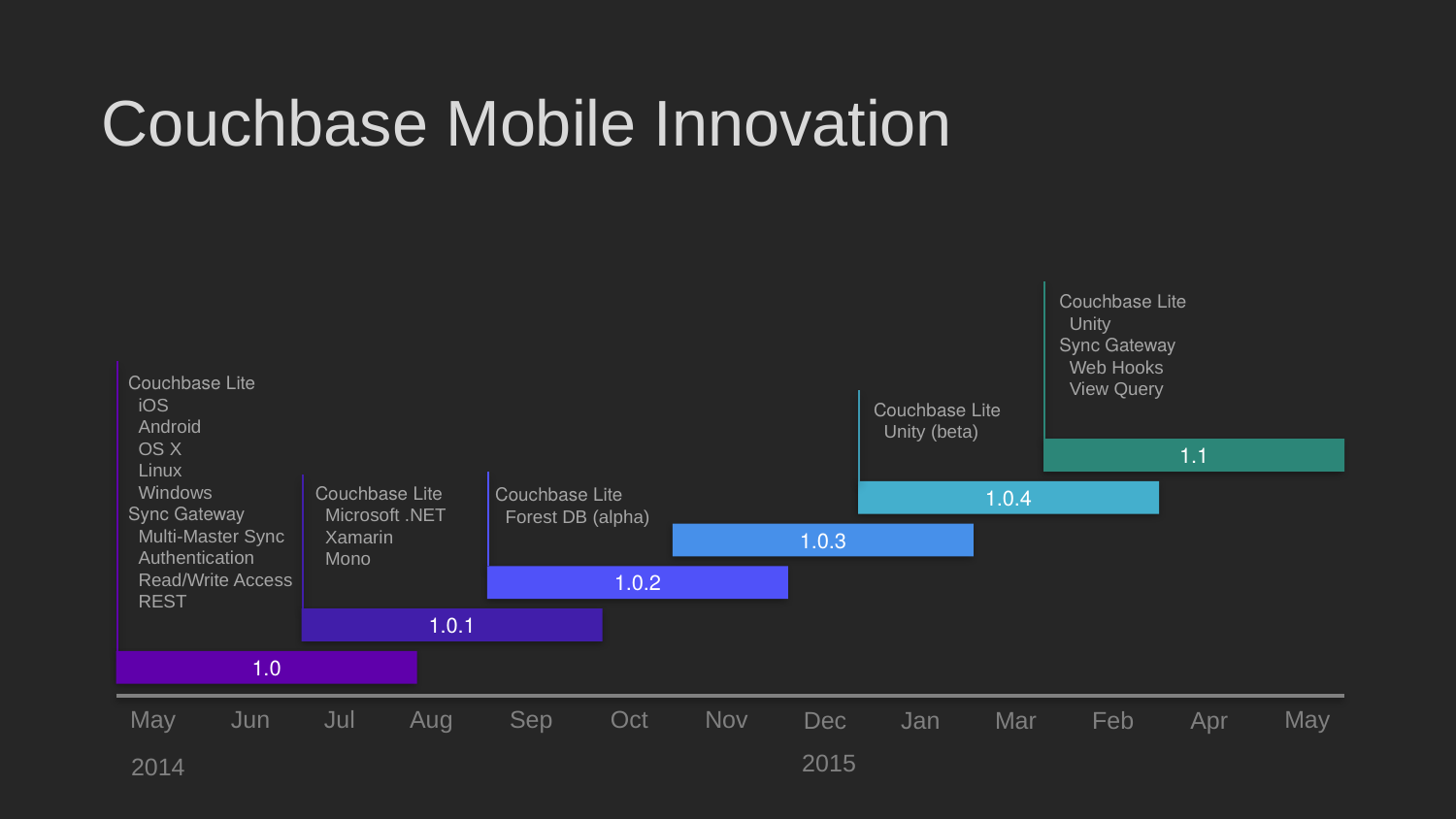

# Couchbase Mobile Innovation
Couchbase Lite
  Unity
Sync Gateway
  Web Hooks
  View Query
Couchbase Lite
  iOS
  Android
  OS X
  Linux
  Windows
Sync Gateway
  Multi-Master Sync
  Authentication
  Read/Write Access
  REST
Couchbase Lite
  Unity (beta)
1.1
Couchbase Lite
  Microsoft .NET
  Xamarin
  Mono
Couchbase Lite
  Forest DB (alpha)
1.0.4
1.0.3
1.0.2
1.0.1
1.0
May
Jun
Jul
Aug
Sep
Oct
Nov
May
Dec
Jan
Feb
Mar
Apr
2015
2014